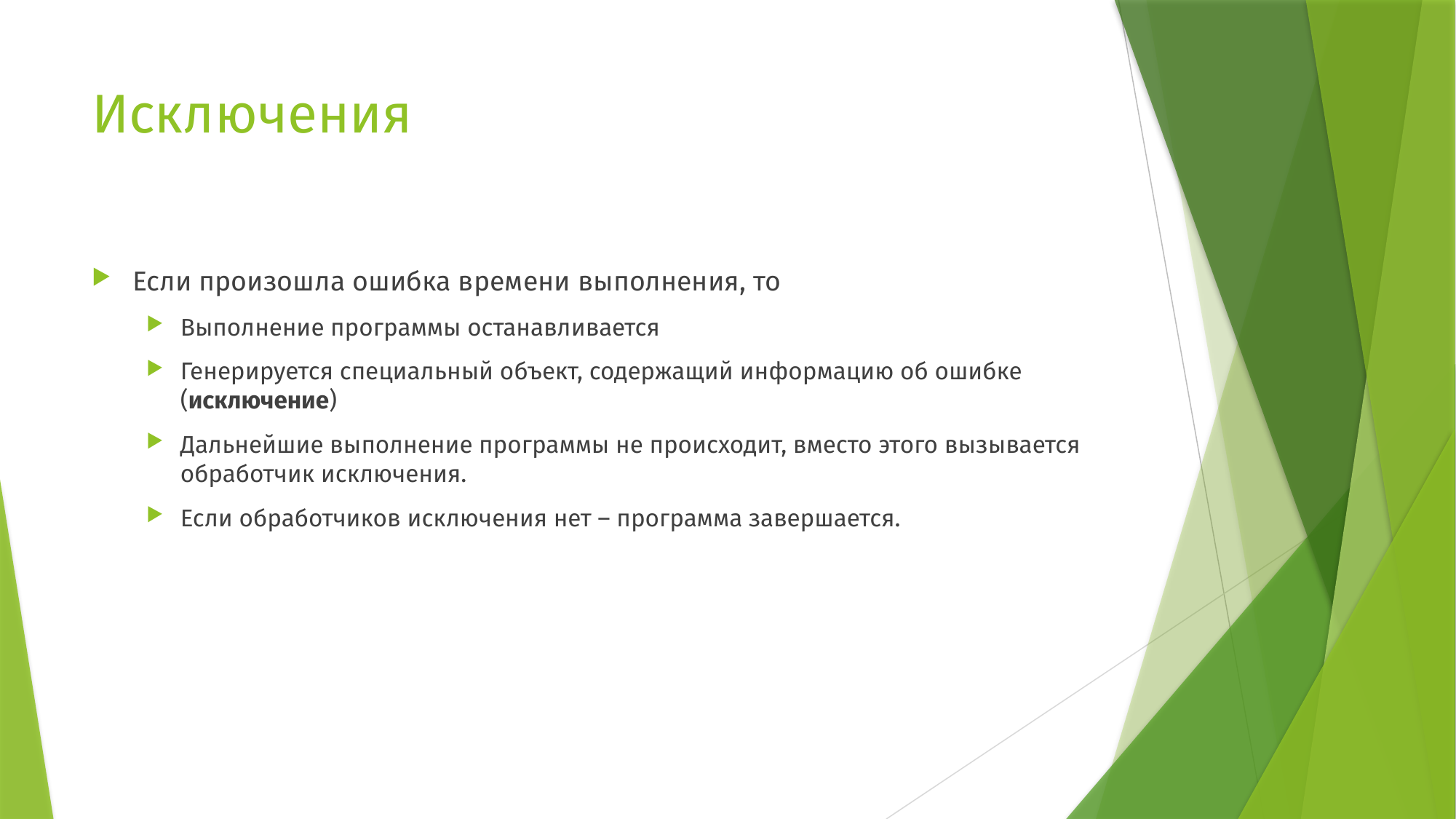

# Исключения
Если произошла ошибка времени выполнения, то
Выполнение программы останавливается
Генерируется специальный объект, содержащий информацию об ошибке (исключение)
Дальнейшие выполнение программы не происходит, вместо этого вызывается обработчик исключения.
Если обработчиков исключения нет – программа завершается.